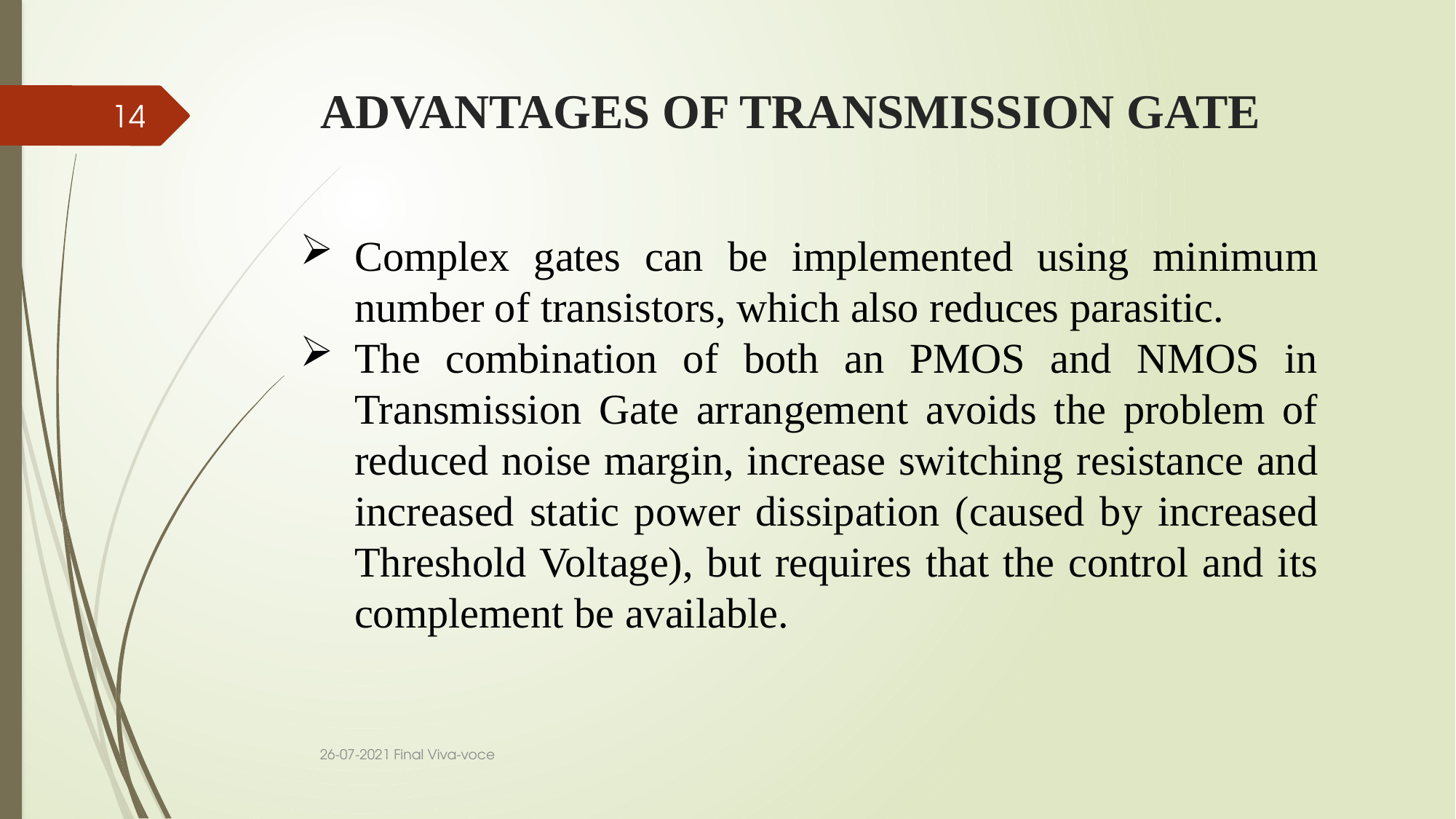

# ADVANTAGES OF TRANSMISSION GATE
14

Complex gates can be implemented using minimum number of transistors, which also reduces parasitic.
The combination of both an PMOS and NMOS in Transmission Gate arrangement avoids the problem of reduced noise margin, increase switching resistance and increased static power dissipation (caused by increased Threshold Voltage), but requires that the control and its complement be available.
26-07-2021 Final Viva-voce